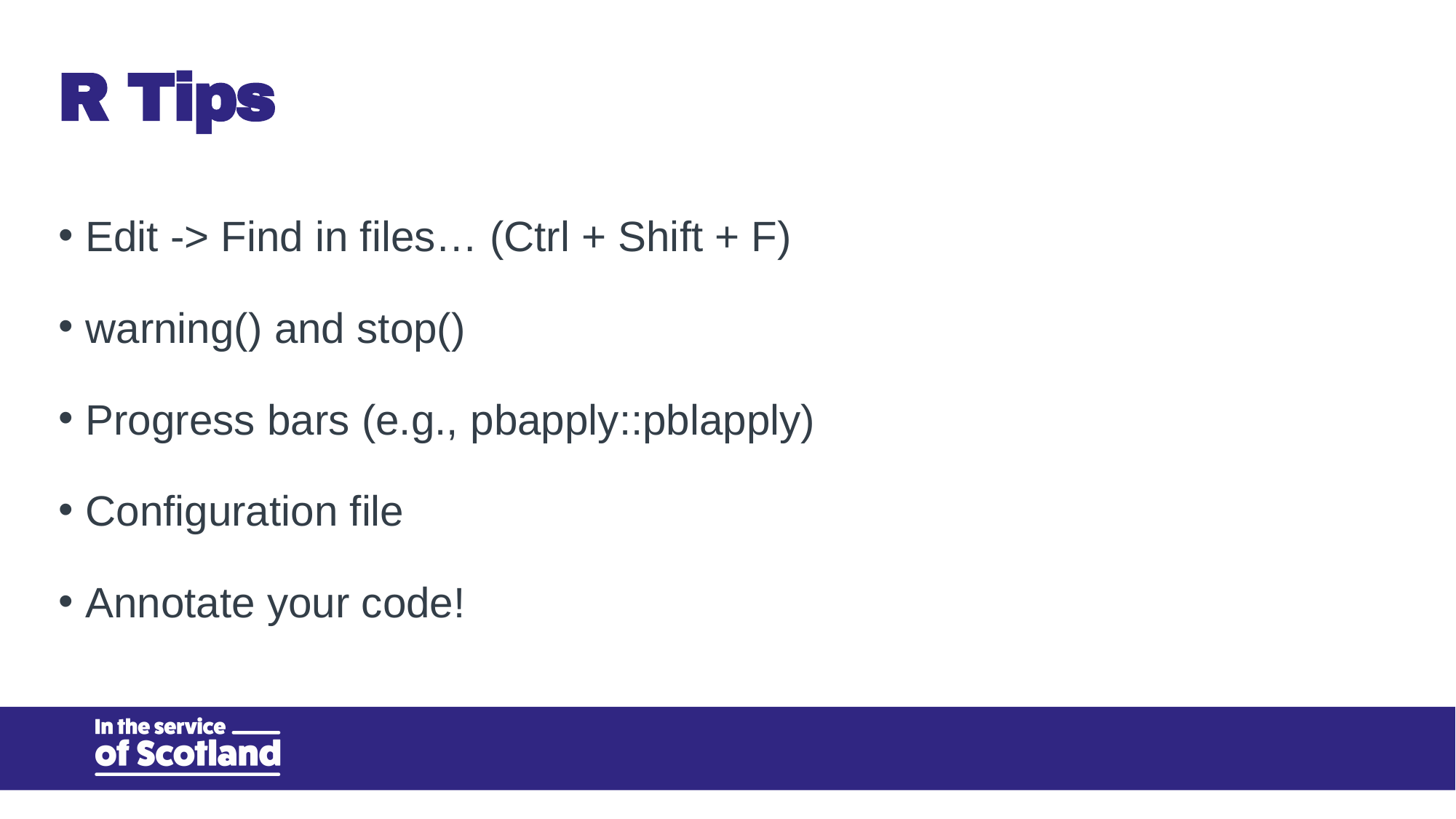

# R Tips
Edit -> Find in files… (Ctrl + Shift + F)
warning() and stop()
Progress bars (e.g., pbapply::pblapply)
Configuration file
Annotate your code!